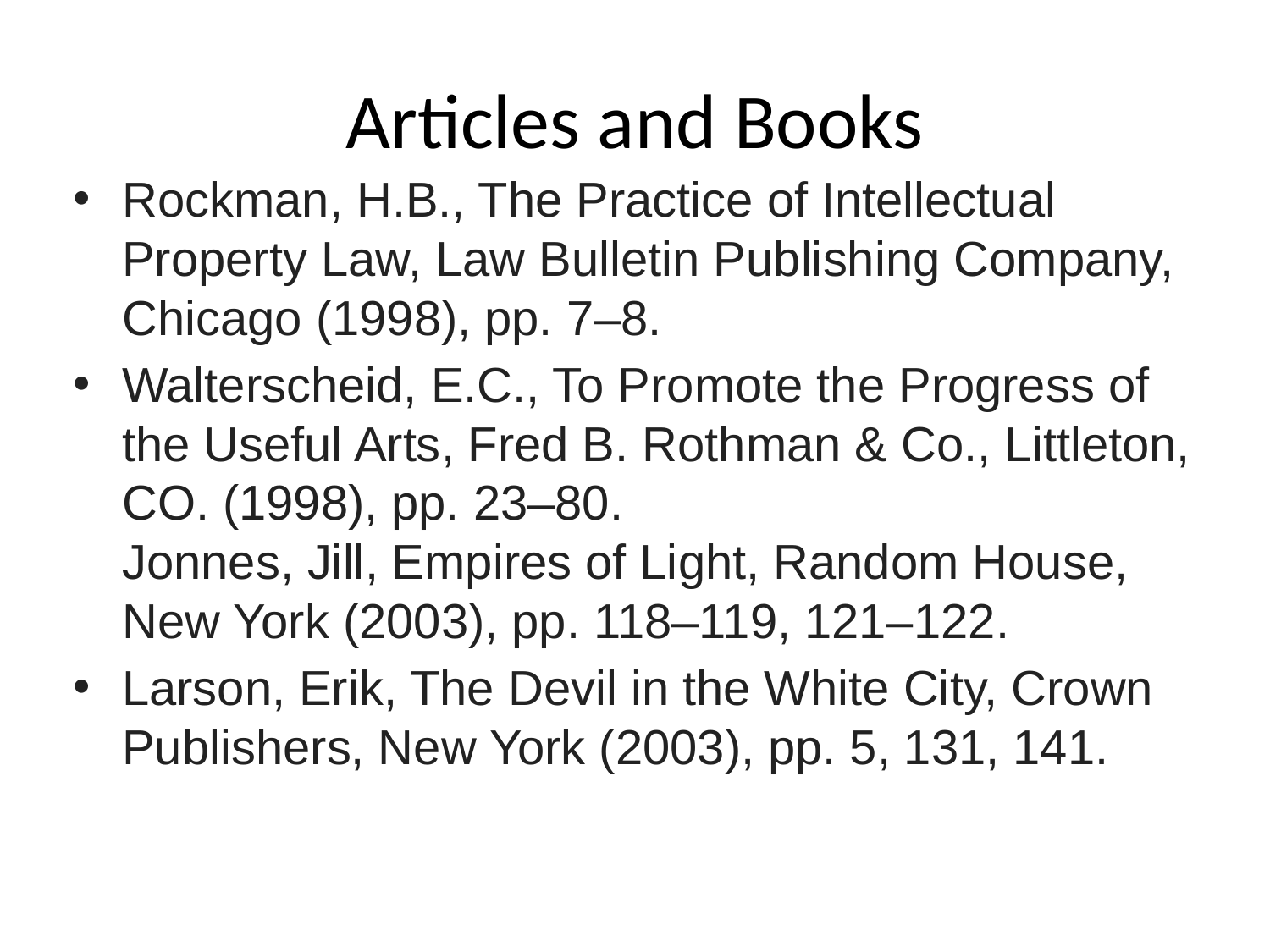

# Articles and Books
Rockman, H.B., The Practice of Intellectual Property Law, Law Bulletin Publishing Company, Chicago (1998), pp. 7–8.
Walterscheid, E.C., To Promote the Progress of the Useful Arts, Fred B. Rothman & Co., Littleton, CO. (1998), pp. 23–80.
Jonnes, Jill, Empires of Light, Random House, New York (2003), pp. 118–119, 121–122.
Larson, Erik, The Devil in the White City, Crown Publishers, New York (2003), pp. 5, 131, 141.